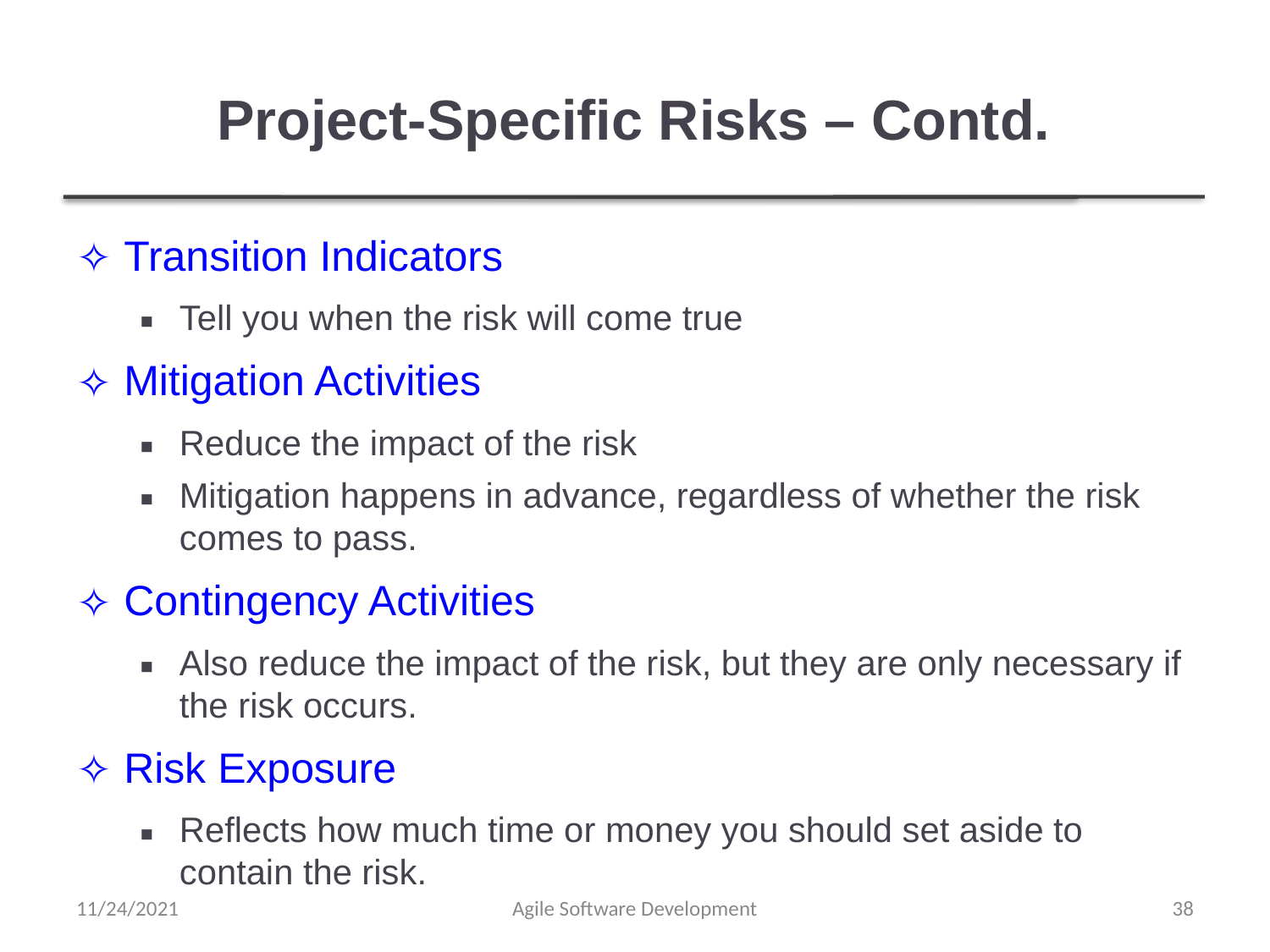

# Project-Specific Risks – Contd.
Transition Indicators
Tell you when the risk will come true
Mitigation Activities
Reduce the impact of the risk
Mitigation happens in advance, regardless of whether the risk comes to pass.
Contingency Activities
Also reduce the impact of the risk, but they are only necessary if the risk occurs.
Risk Exposure
Reflects how much time or money you should set aside to contain the risk.

11/24/2021
Agile Software Development
38